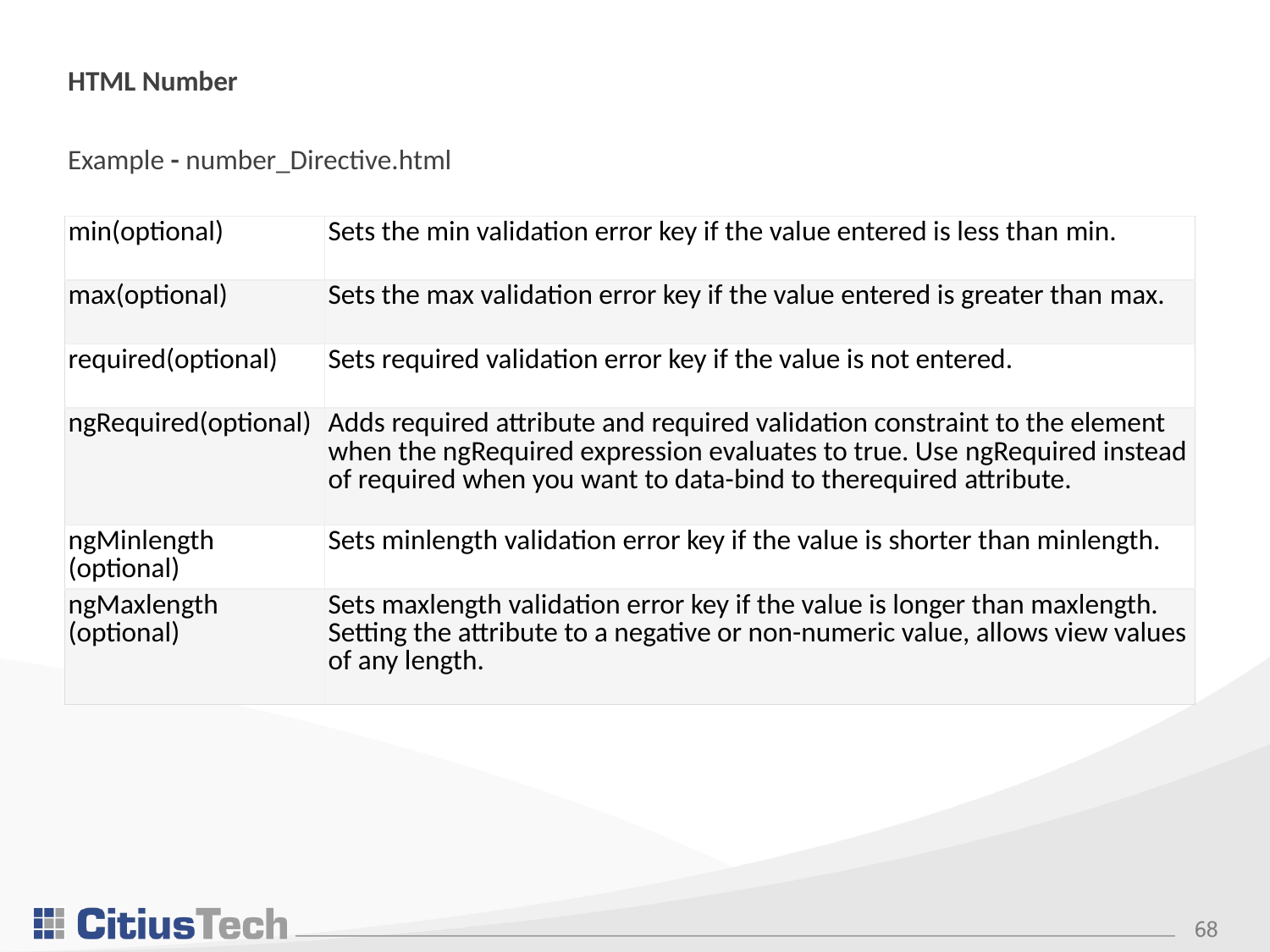

HTML Number

Example - number_Directive.html

| min(optional) | Sets the min validation error key if the value entered is less than min. |
| --- | --- |
| max(optional) | Sets the max validation error key if the value entered is greater than max. |
| required(optional) | Sets required validation error key if the value is not entered. |
| ngRequired(optional) | Adds required attribute and required validation constraint to the element when the ngRequired expression evaluates to true. Use ngRequired instead of required when you want to data-bind to therequired attribute. |
| ngMinlength (optional) | Sets minlength validation error key if the value is shorter than minlength. |
| ngMaxlength (optional) | Sets maxlength validation error key if the value is longer than maxlength. Setting the attribute to a negative or non-numeric value, allows view values of any length. |